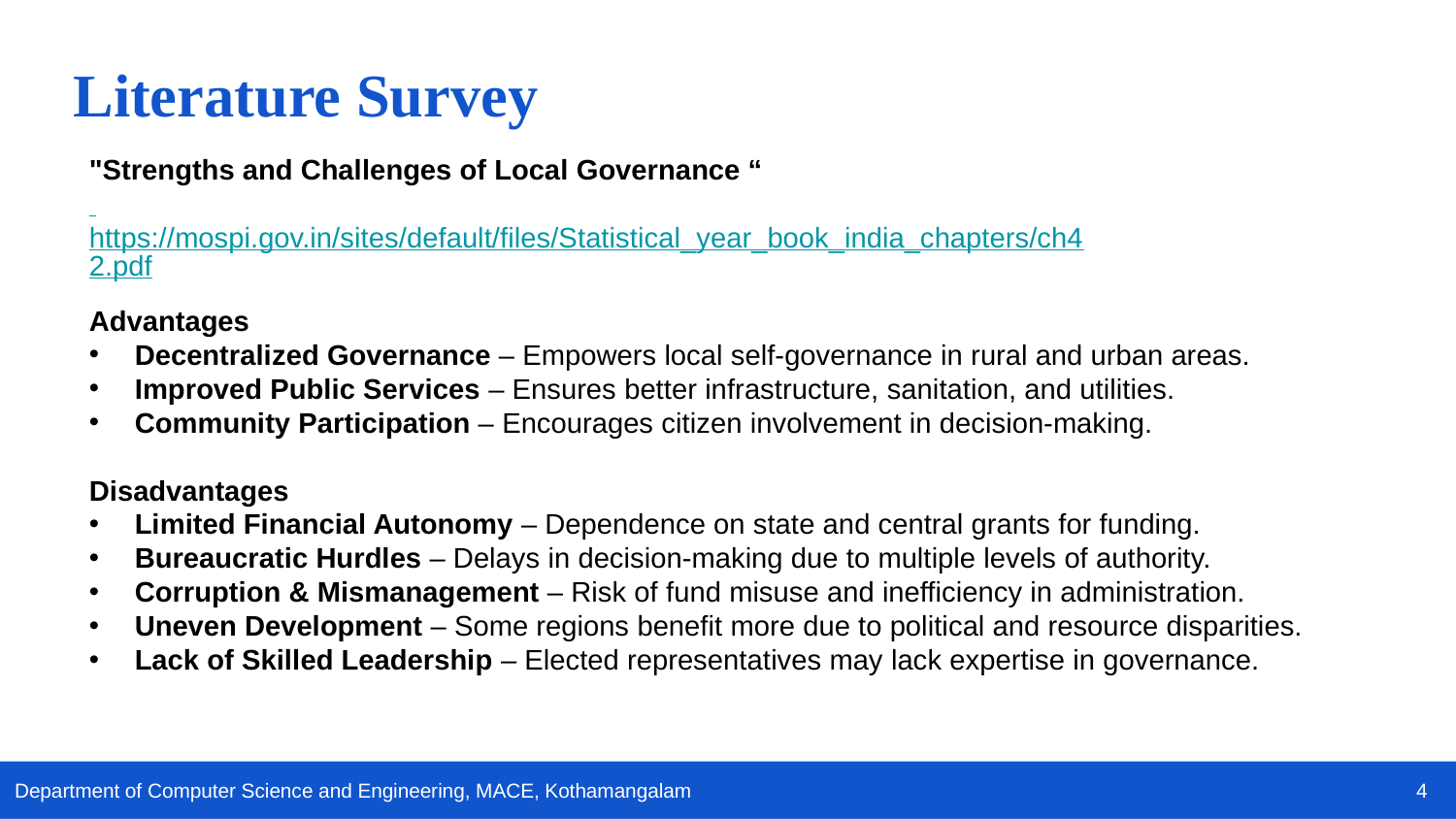

Literature Survey
"Strengths and Challenges of Local Governance “
 https://mospi.gov.in/sites/default/files/Statistical_year_book_india_chapters/ch42.pdf

Advantages
Decentralized Governance – Empowers local self-governance in rural and urban areas.
Improved Public Services – Ensures better infrastructure, sanitation, and utilities.
Community Participation – Encourages citizen involvement in decision-making.

Disadvantages
Limited Financial Autonomy – Dependence on state and central grants for funding.
Bureaucratic Hurdles – Delays in decision-making due to multiple levels of authority.
Corruption & Mismanagement – Risk of fund misuse and inefficiency in administration.
Uneven Development – Some regions benefit more due to political and resource disparities.
Lack of Skilled Leadership – Elected representatives may lack expertise in governance.
4